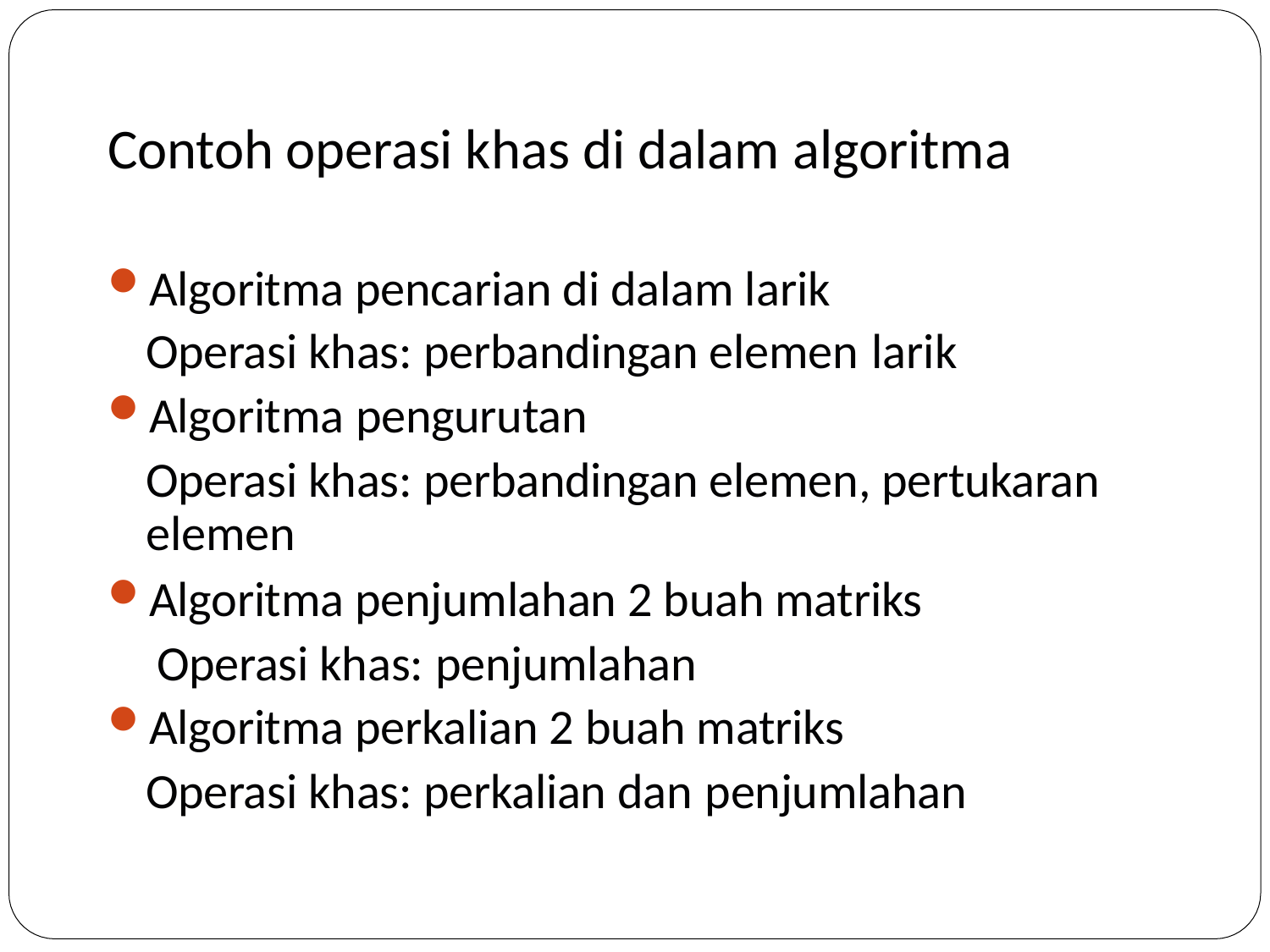

# Contoh operasi khas di dalam algoritma
Algoritma pencarian di dalam larik  Operasi khas: perbandingan elemen larik
Algoritma pengurutan
Operasi khas: perbandingan elemen, pertukaran  elemen
Algoritma penjumlahan 2 buah matriks  Operasi khas: penjumlahan
Algoritma perkalian 2 buah matriks  Operasi khas: perkalian dan penjumlahan